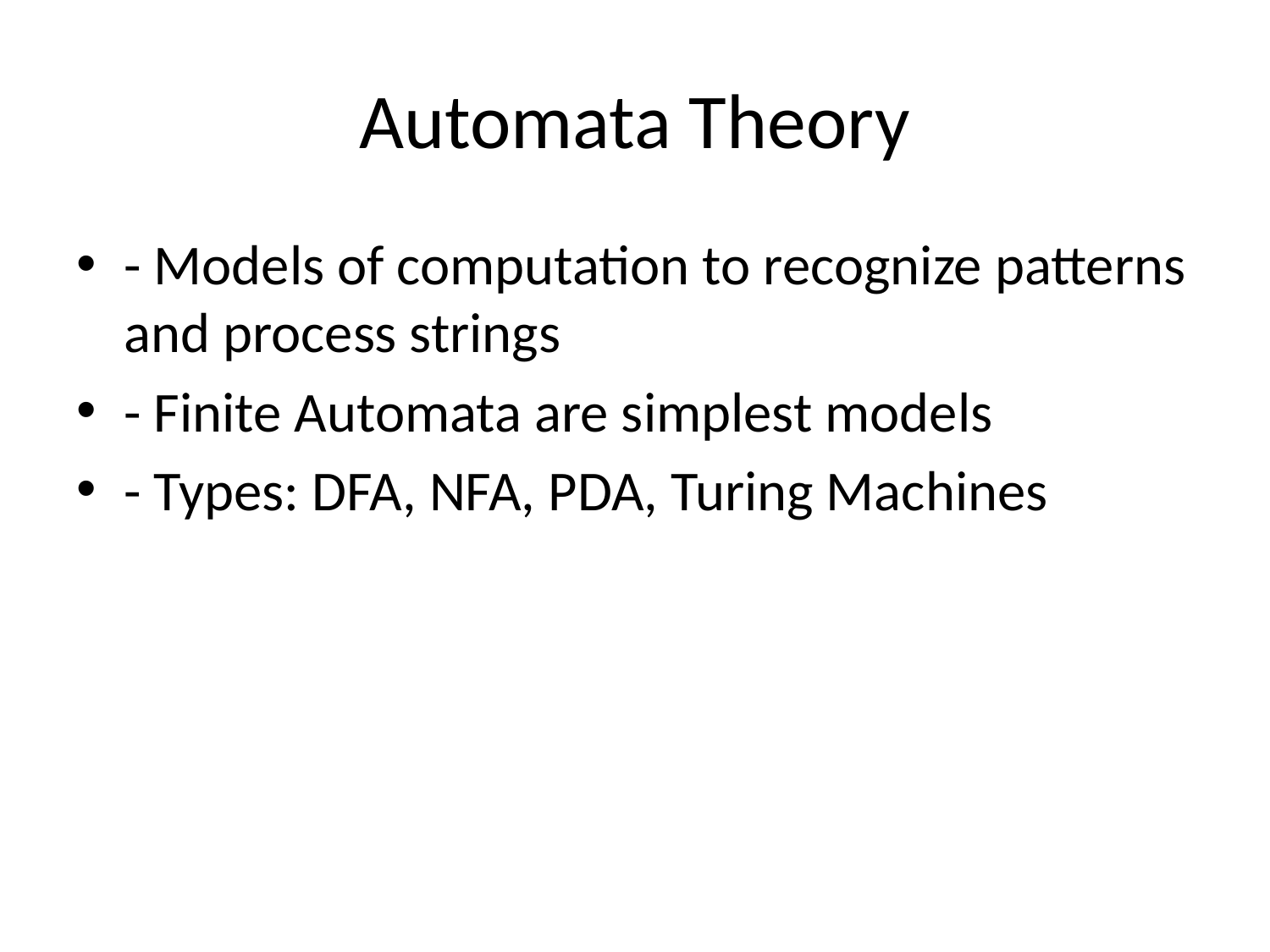

# Automata Theory
- Models of computation to recognize patterns and process strings
- Finite Automata are simplest models
- Types: DFA, NFA, PDA, Turing Machines